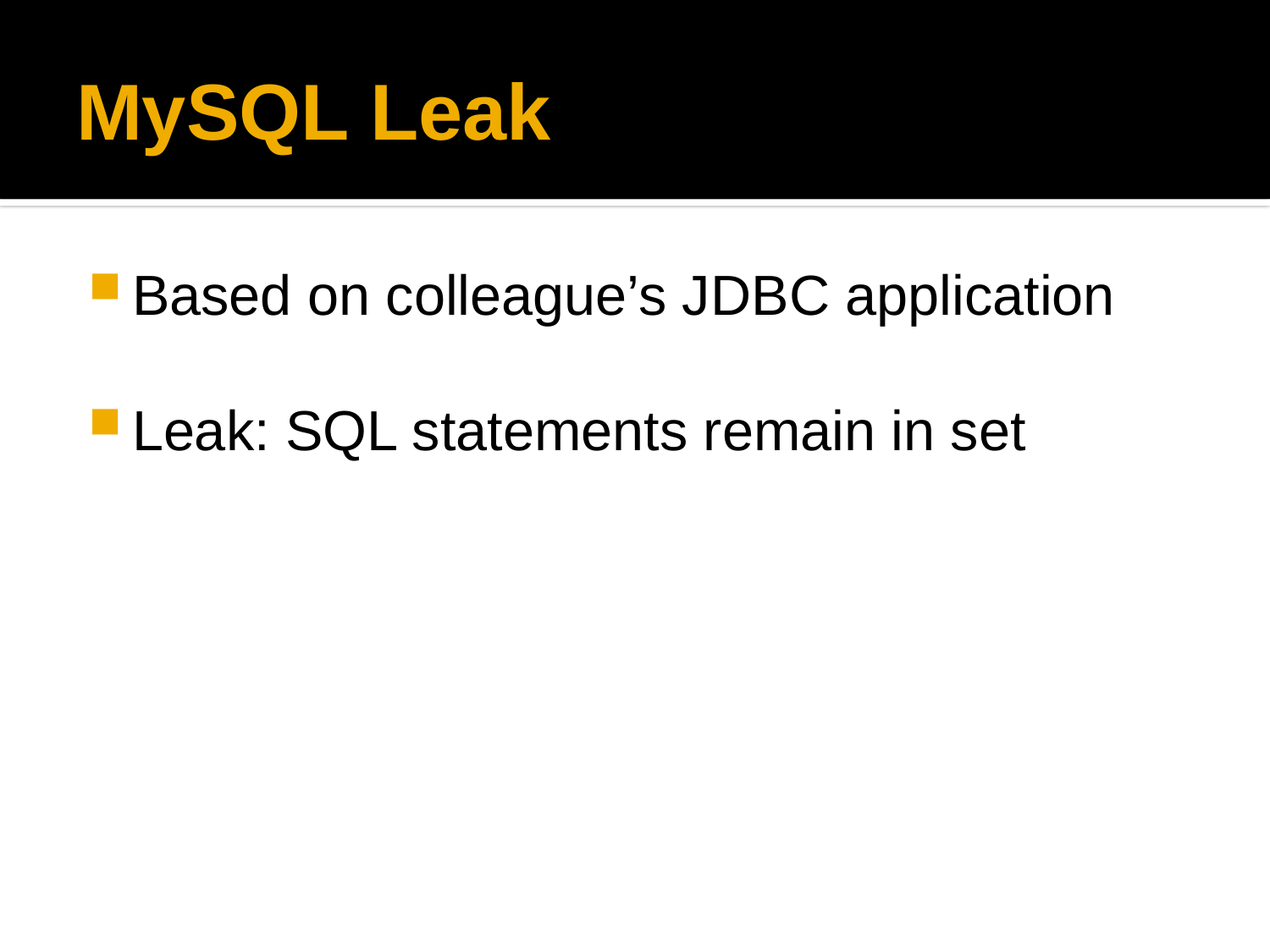

# MySQL Leak
Based on colleague’s JDBC application

Leak: SQL statements remain in set